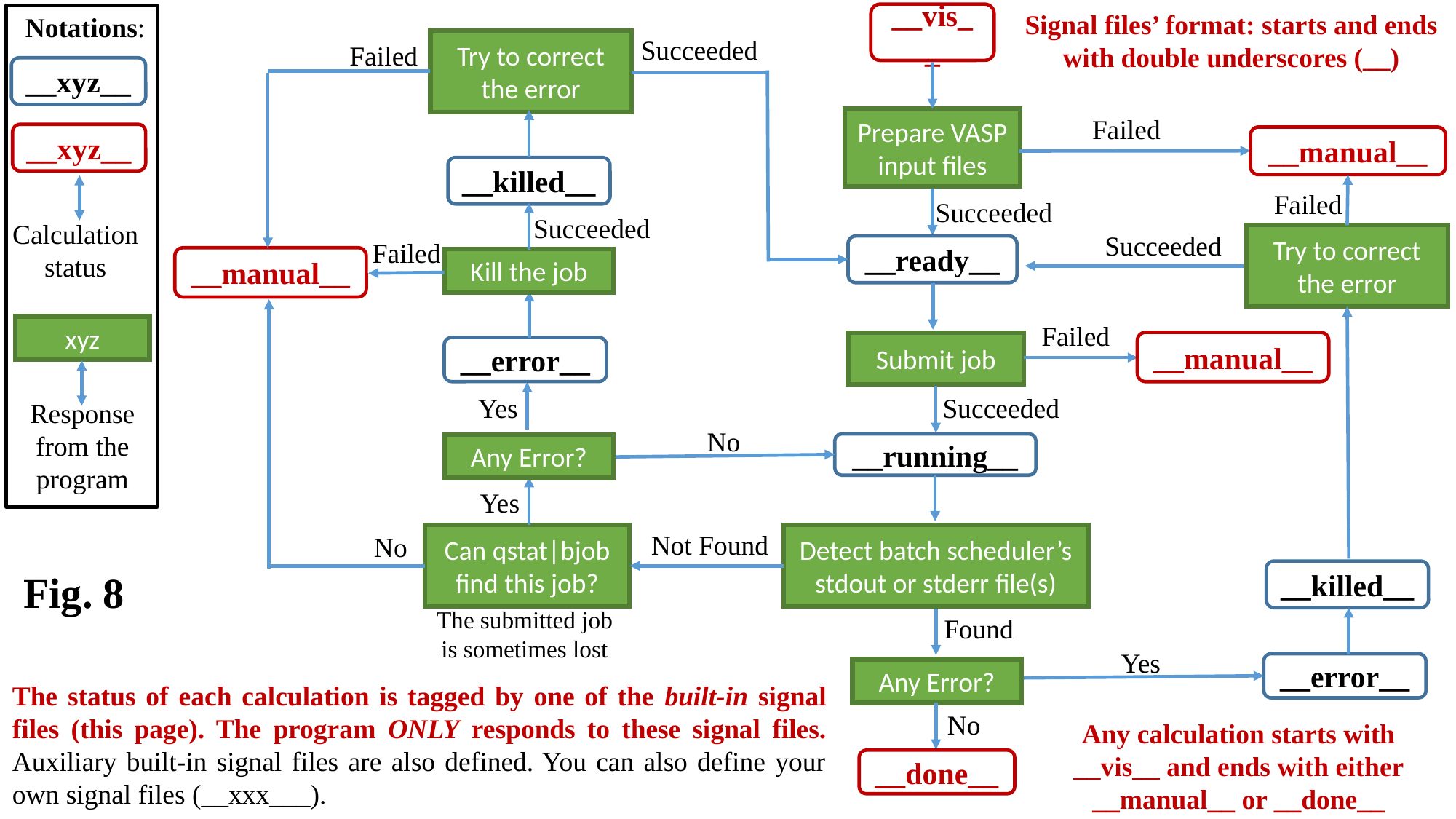

Signal files’ format: starts and ends with double underscores (__)
__vis__
 Notations:

Succeeded
Try to correct the error
Failed
__xyz__
Failed
Prepare VASP input files
__xyz__
__manual__
__killed__
Failed
Succeeded
Succeeded
Calculation status
Succeeded
Try to correct the error
Failed
__ready__
__manual__
Kill the job
Failed
xyz
__manual__
Submit job
__error__
Yes
Succeeded
Response from the program
No
__running__
Any Error?
Yes
Not Found
No
Can qstat|bjob find this job?
Detect batch scheduler’s stdout or stderr file(s)
Fig. 8
__killed__
The submitted job is sometimes lost
Found
Yes
__error__
Any Error?
The status of each calculation is tagged by one of the built-in signal files (this page). The program ONLY responds to these signal files. Auxiliary built-in signal files are also defined. You can also define your own signal files (__xxx___).
No
Any calculation starts with __vis__ and ends with either __manual__ or __done__
__done__